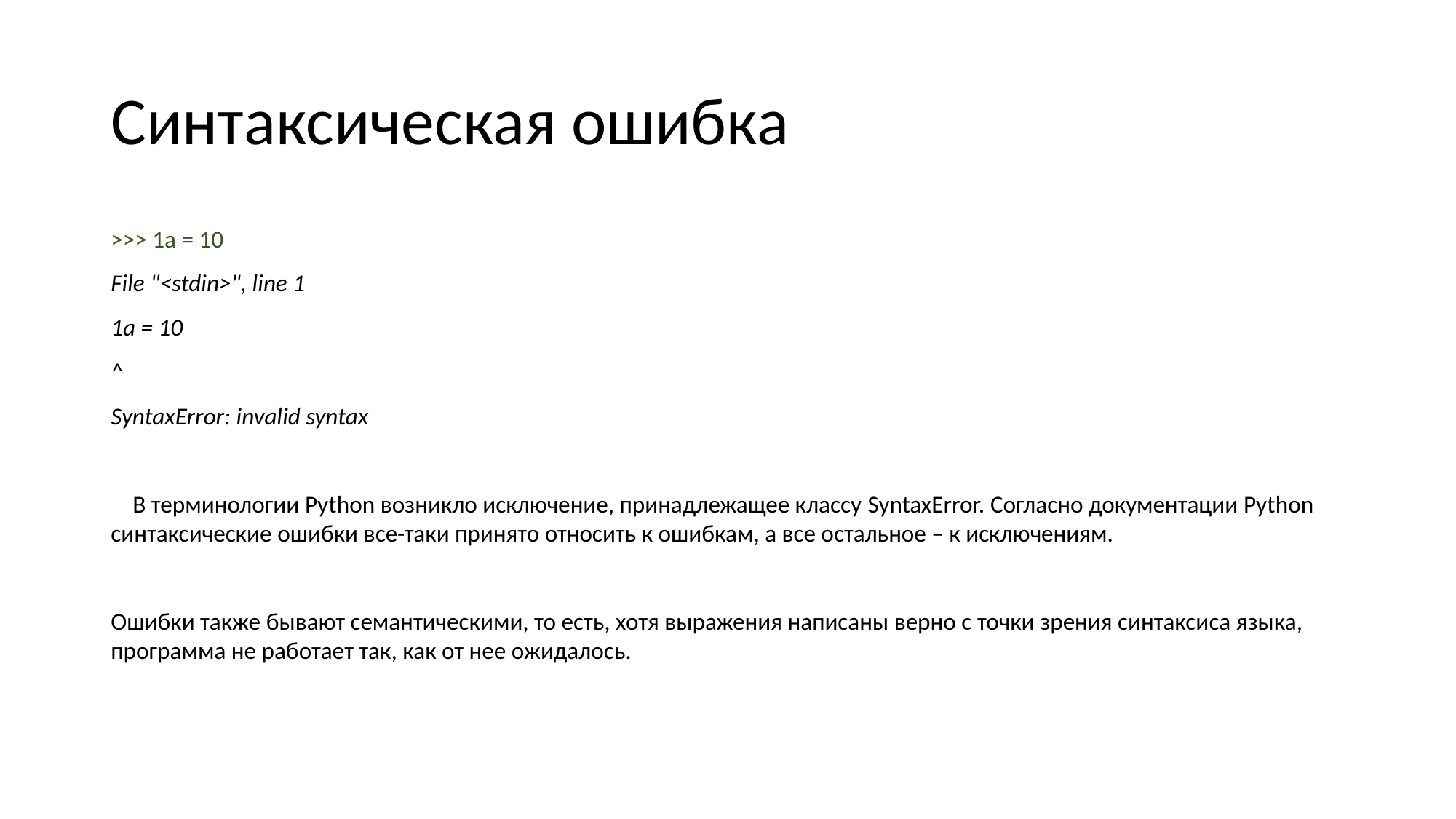

# Синтаксическая ошибка
>>> 1a = 10
File "<stdin>", line 1
1a = 10
^
SyntaxError: invalid syntax

    В терминологии Python возникло исключение, принадлежащее классу SyntaxError. Согласно документации Python синтаксические ошибки все-таки принято относить к ошибкам, а все остальное – к исключениям.

Ошибки также бывают семантическими, то есть, хотя выражения написаны верно с точки зрения синтаксиса языка, программа не работает так, как от нее ожидалось.